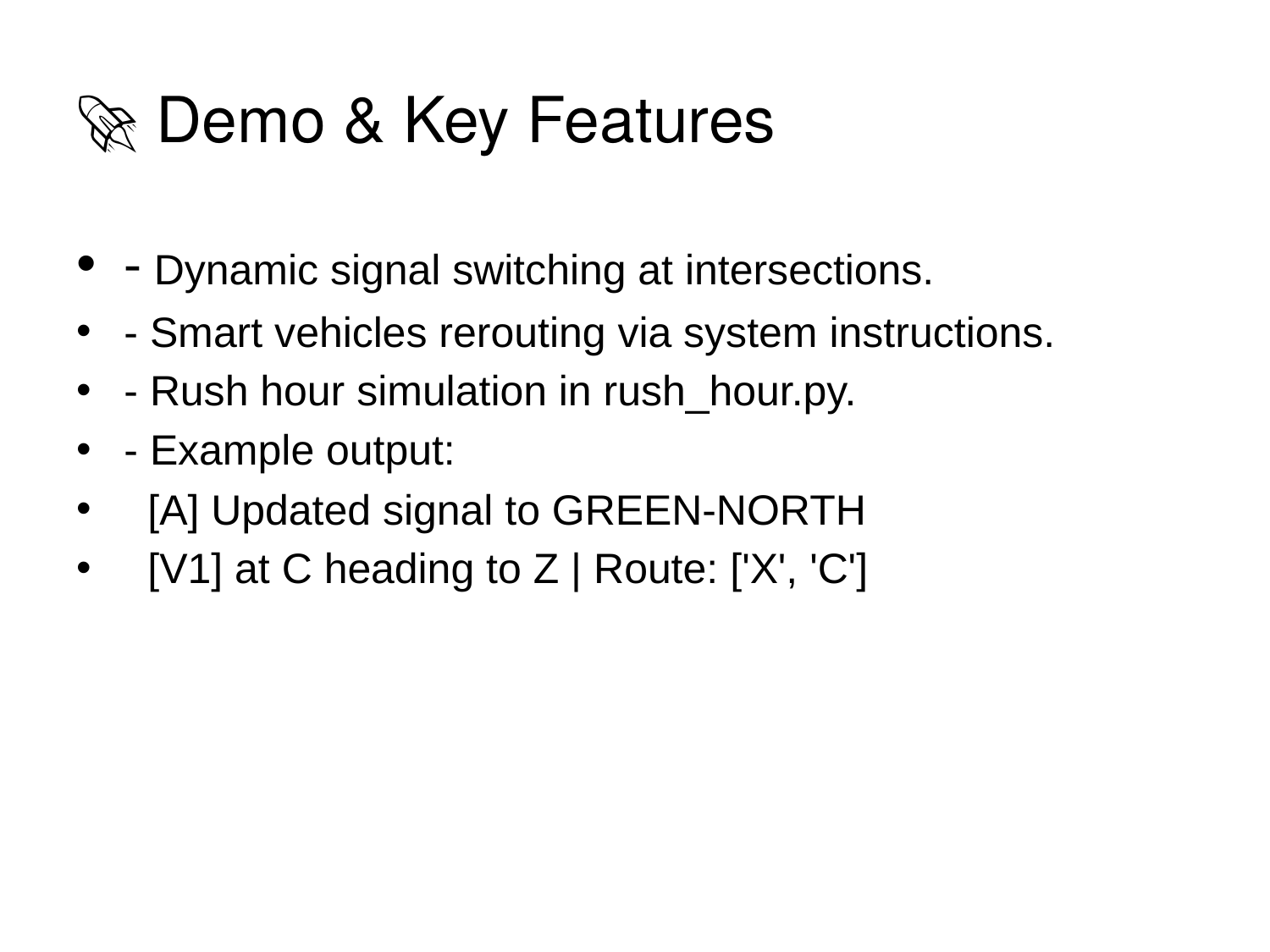

# 🚀 Demo & Key Features
- Dynamic signal switching at intersections.
- Smart vehicles rerouting via system instructions.
- Rush hour simulation in rush_hour.py.
- Example output:
  [A] Updated signal to GREEN-NORTH
  [V1] at C heading to Z | Route: ['X', 'C']